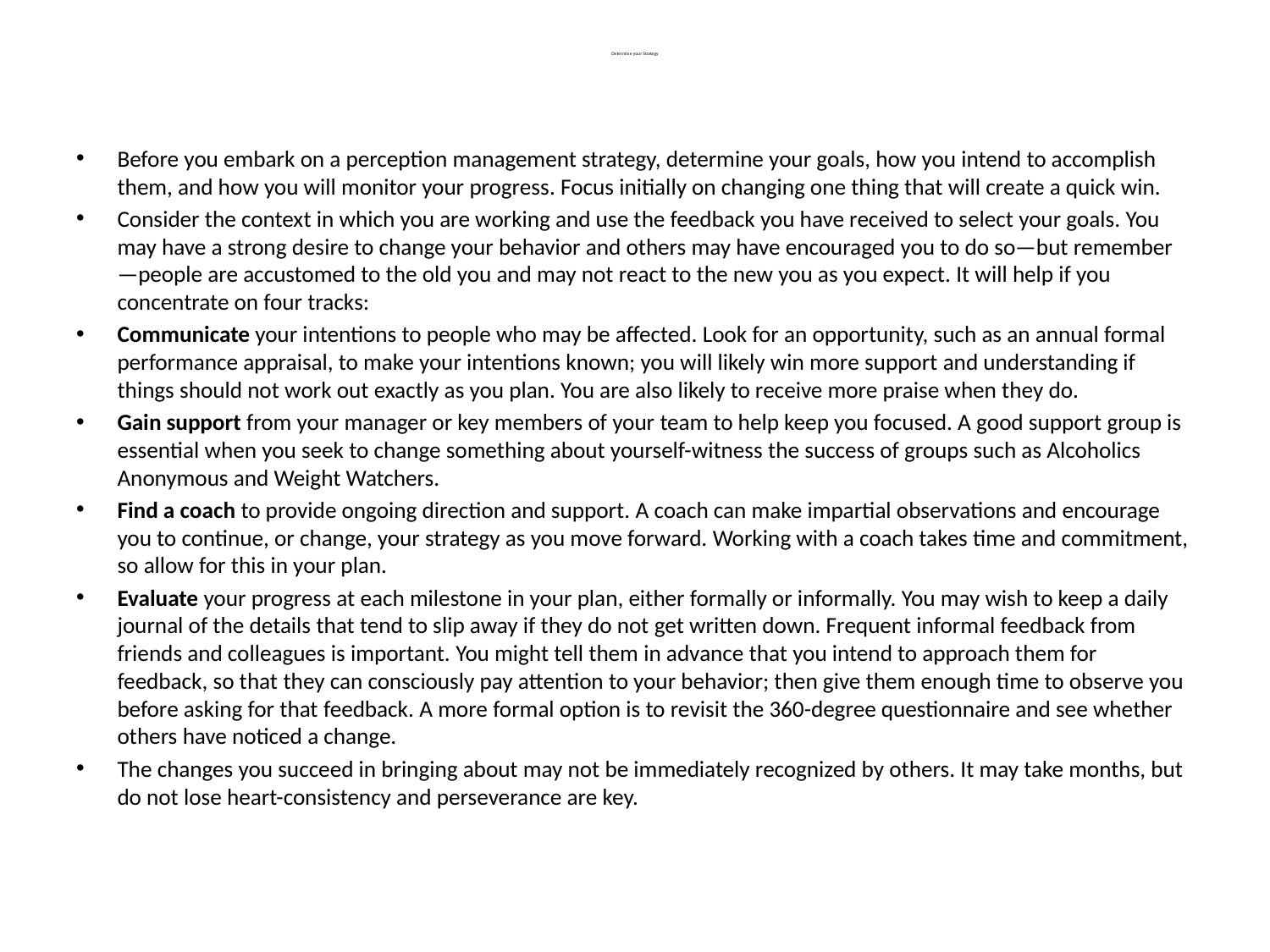

# Determine your Strategy
Before you embark on a perception management strategy, determine your goals, how you intend to accomplish them, and how you will monitor your progress. Focus initially on changing one thing that will create a quick win.
Consider the context in which you are working and use the feedback you have received to select your goals. You may have a strong desire to change your behavior and others may have encouraged you to do so—but remember—people are accustomed to the old you and may not react to the new you as you expect. It will help if you concentrate on four tracks:
Communicate your intentions to people who may be affected. Look for an opportunity, such as an annual formal performance appraisal, to make your intentions known; you will likely win more support and understanding if things should not work out exactly as you plan. You are also likely to receive more praise when they do.
Gain support from your manager or key members of your team to help keep you focused. A good support group is essential when you seek to change something about yourself-witness the success of groups such as Alcoholics Anonymous and Weight Watchers.
Find a coach to provide ongoing direction and support. A coach can make impartial observations and encourage you to continue, or change, your strategy as you move forward. Working with a coach takes time and commitment, so allow for this in your plan.
Evaluate your progress at each milestone in your plan, either formally or informally. You may wish to keep a daily journal of the details that tend to slip away if they do not get written down. Frequent informal feedback from friends and colleagues is important. You might tell them in advance that you intend to approach them for feedback, so that they can consciously pay attention to your behavior; then give them enough time to observe you before asking for that feedback. A more formal option is to revisit the 360-degree questionnaire and see whether others have noticed a change.
The changes you succeed in bringing about may not be immediately recognized by others. It may take months, but do not lose heart-consistency and perseverance are key.